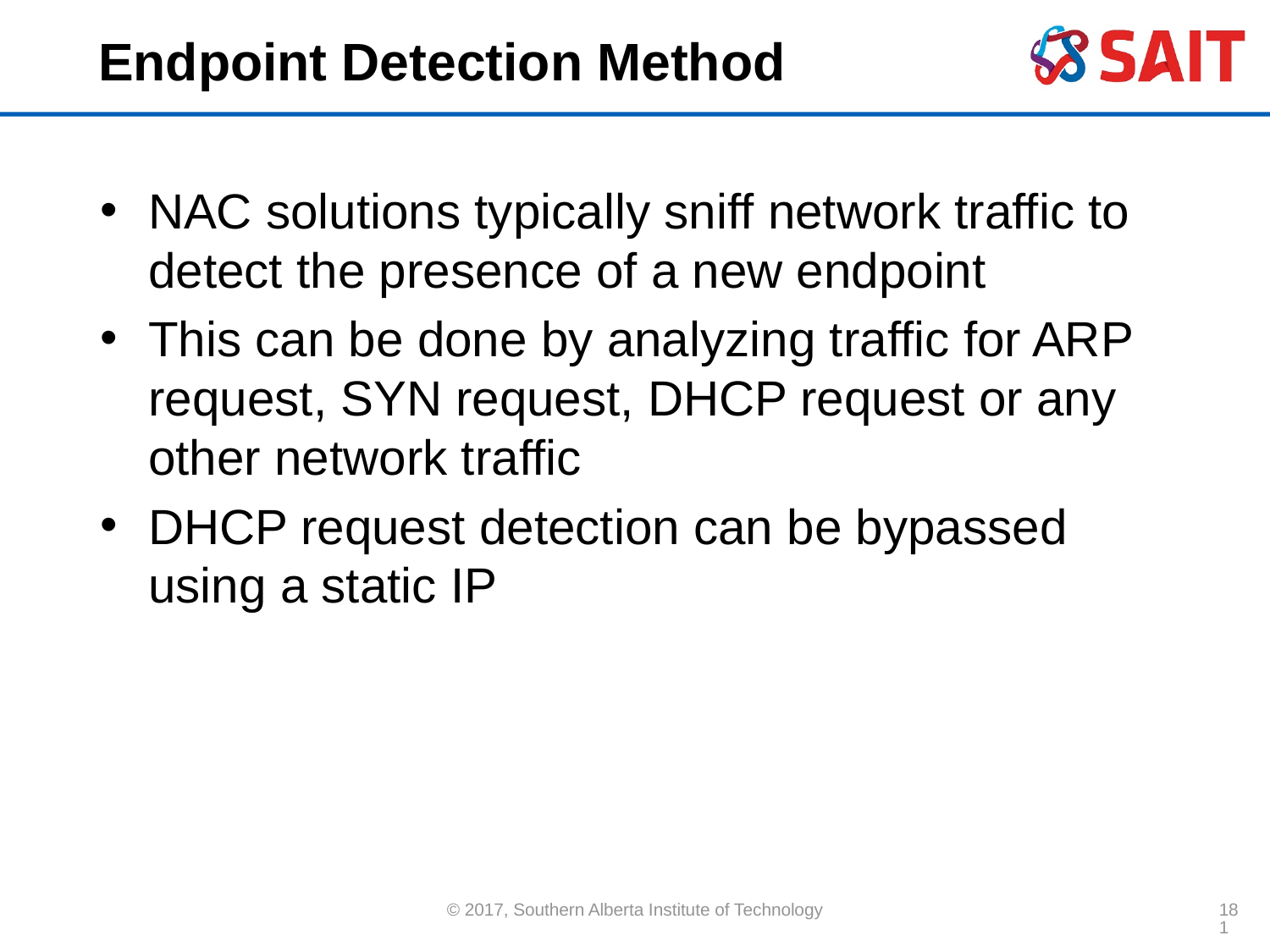

# Endpoint Detection Method
NAC solutions typically sniff network traffic to detect the presence of a new endpoint
This can be done by analyzing traffic for ARP request, SYN request, DHCP request or any other network traffic
DHCP request detection can be bypassed using a static IP